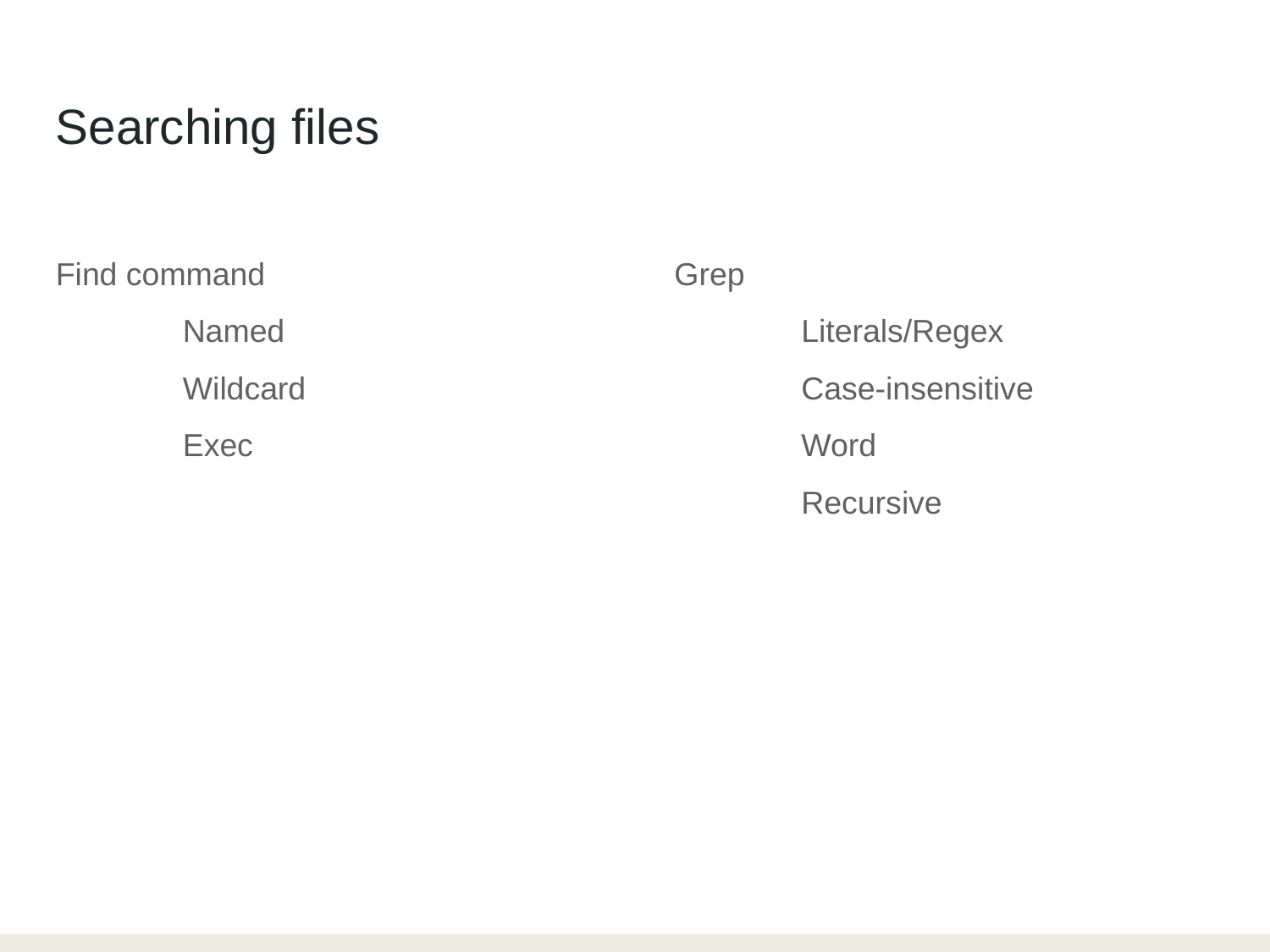

Searching files
Find command
	Named
	Wildcard
	Exec
Grep
	Literals/Regex
	Case-insensitive
	Word
	Recursive